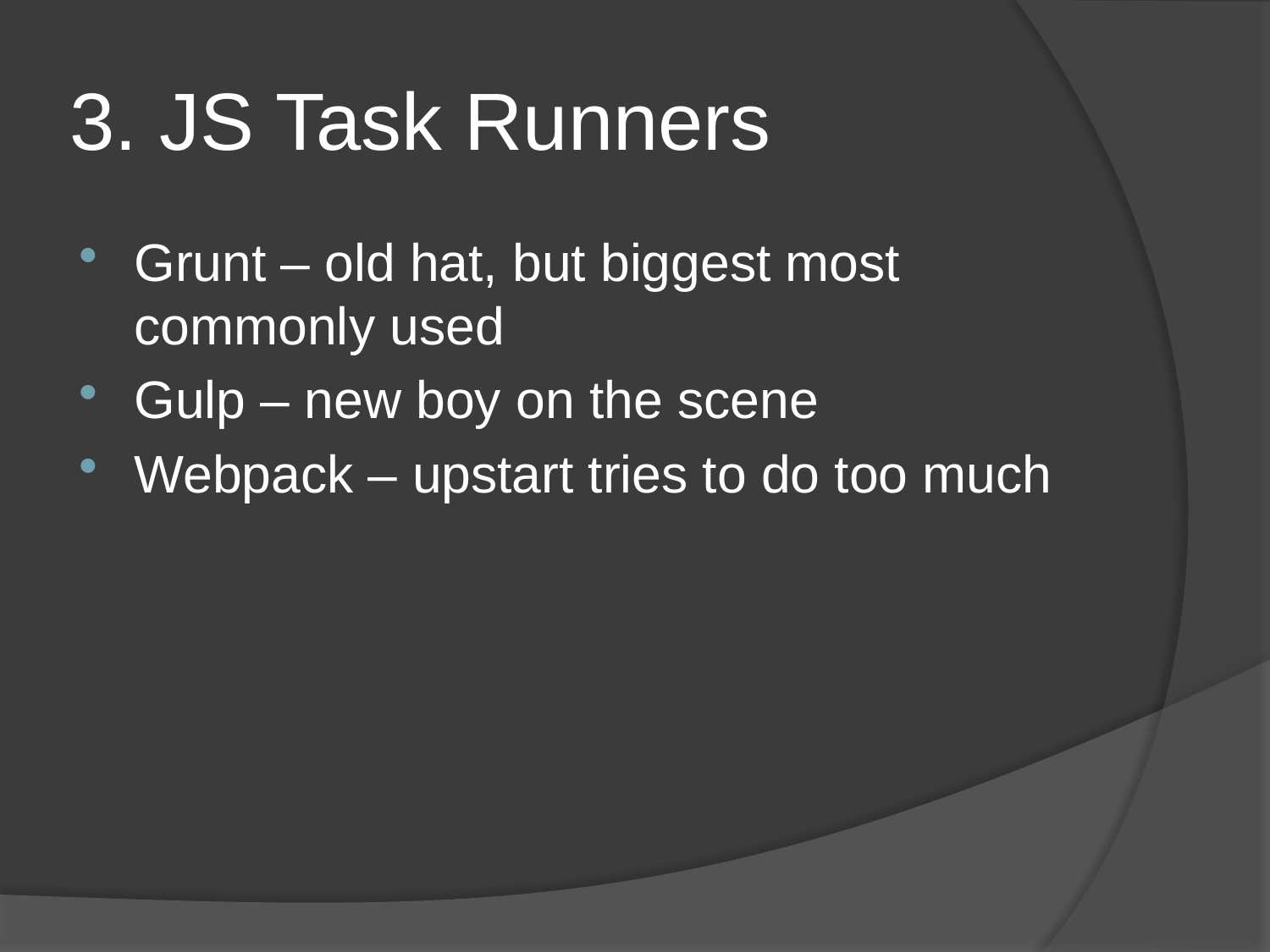

# 3. JS Task Runners
Grunt – old hat, but biggest most commonly used
Gulp – new boy on the scene
Webpack – upstart tries to do too much